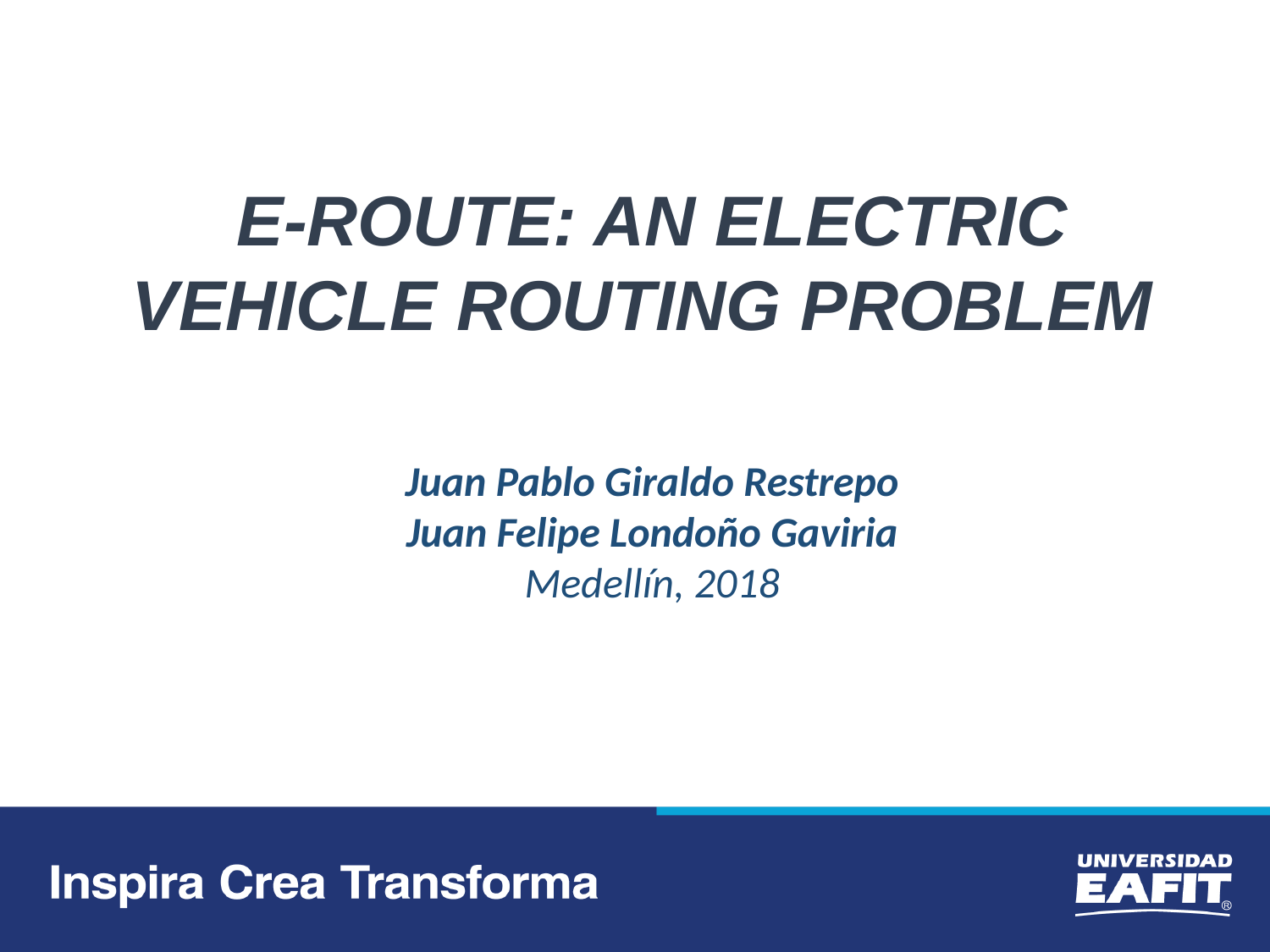

E-ROUTE: AN ELECTRIC VEHICLE ROUTING PROBLEM

Juan Pablo Giraldo Restrepo
Juan Felipe Londoño Gaviria
Medellín, 2018